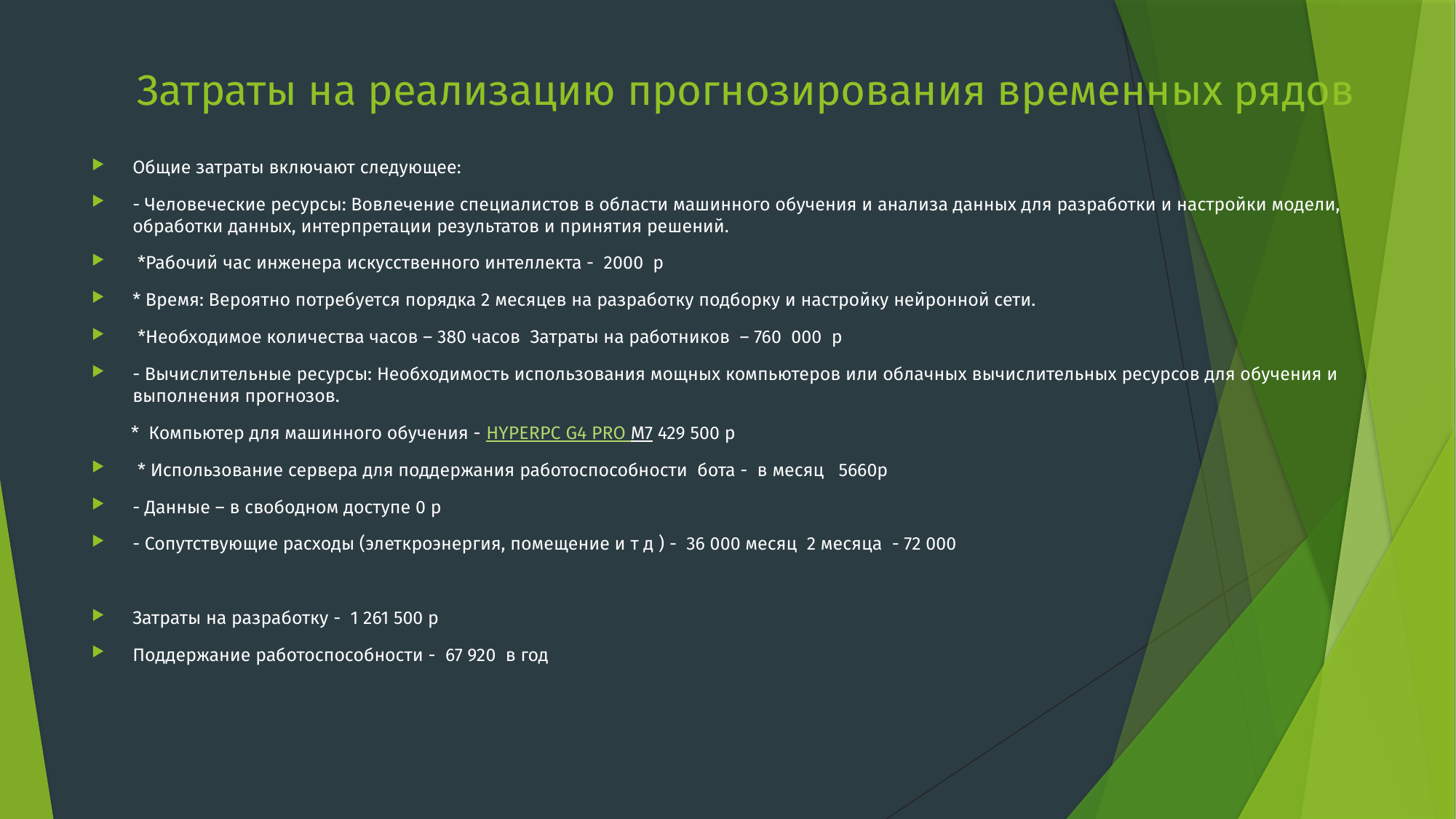

# Затраты на реализацию прогнозирования временных рядов
Общие затраты включают следующее:
- Человеческие ресурсы: Вовлечение специалистов в области машинного обучения и анализа данных для разработки и настройки модели, обработки данных, интерпретации результатов и принятия решений.
 *Рабочий час инженера искусственного интеллекта -  2000  р
* Время: Вероятно потребуется порядка 2 месяцев на разработку подборку и настройку нейронной сети.
 *Необходимое количества часов – 380 часов  Затраты на работников  – 760  000  р
- Вычислительные ресурсы: Необходимость использования мощных компьютеров или облачных вычислительных ресурсов для обучения и выполнения прогнозов.
        *  Компьютер для машинного обучения - HYPERPC G4 PRO M7 429 500 р
 * Использование сервера для поддержания работоспособности  бота -  в месяц   5660р
- Данные – в свободном доступе 0 р
- Сопутствующие расходы (элеткроэнергия, помещение и т д ) -  36 000 месяц  2 месяца  - 72 000

Затраты на разработку -  1 261 500 р
Поддержание работоспособности -  67 920  в год